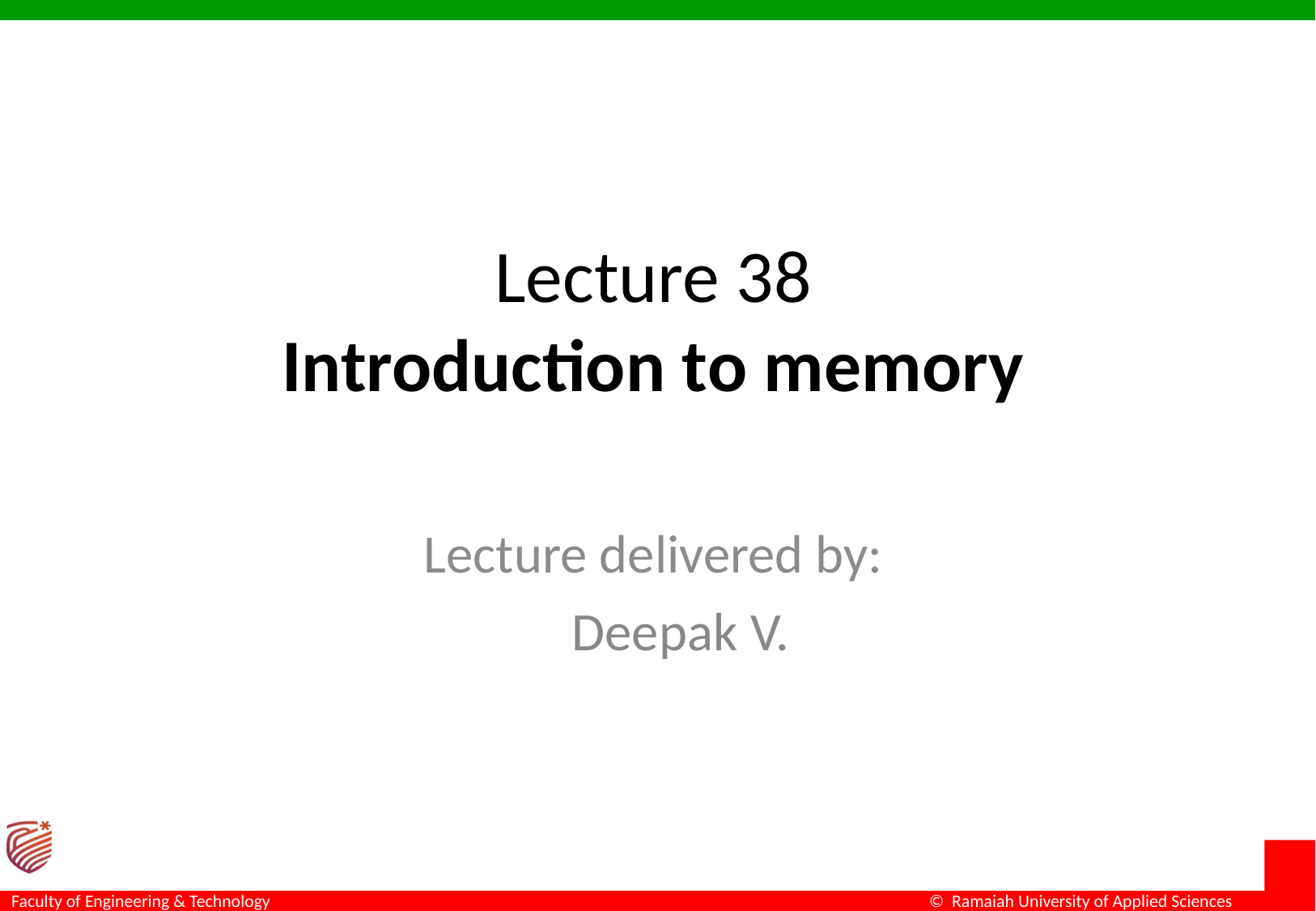

# Lecture 38 Introduction to memory
Lecture delivered by:
Deepak V.